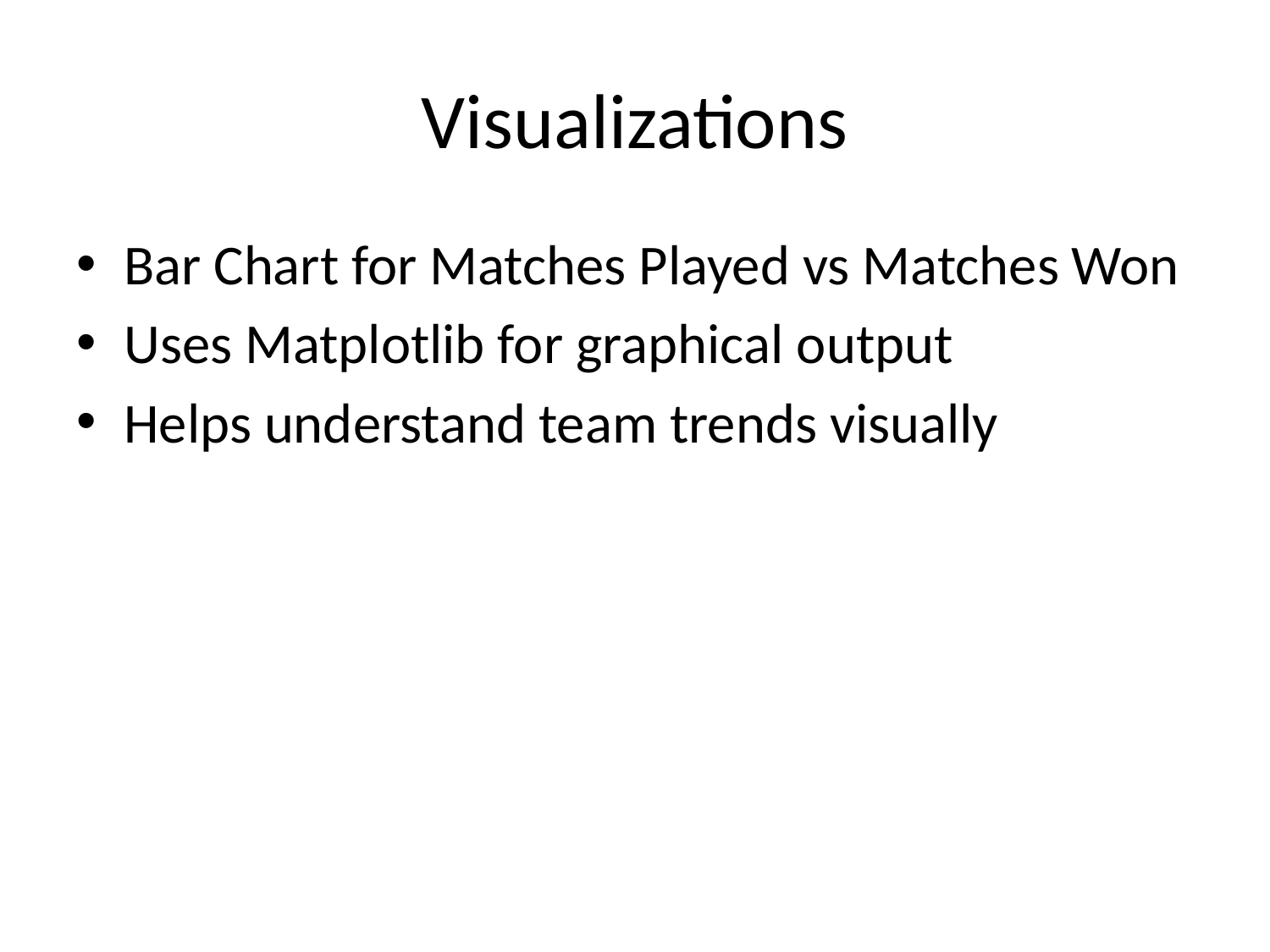

# Visualizations
Bar Chart for Matches Played vs Matches Won
Uses Matplotlib for graphical output
Helps understand team trends visually